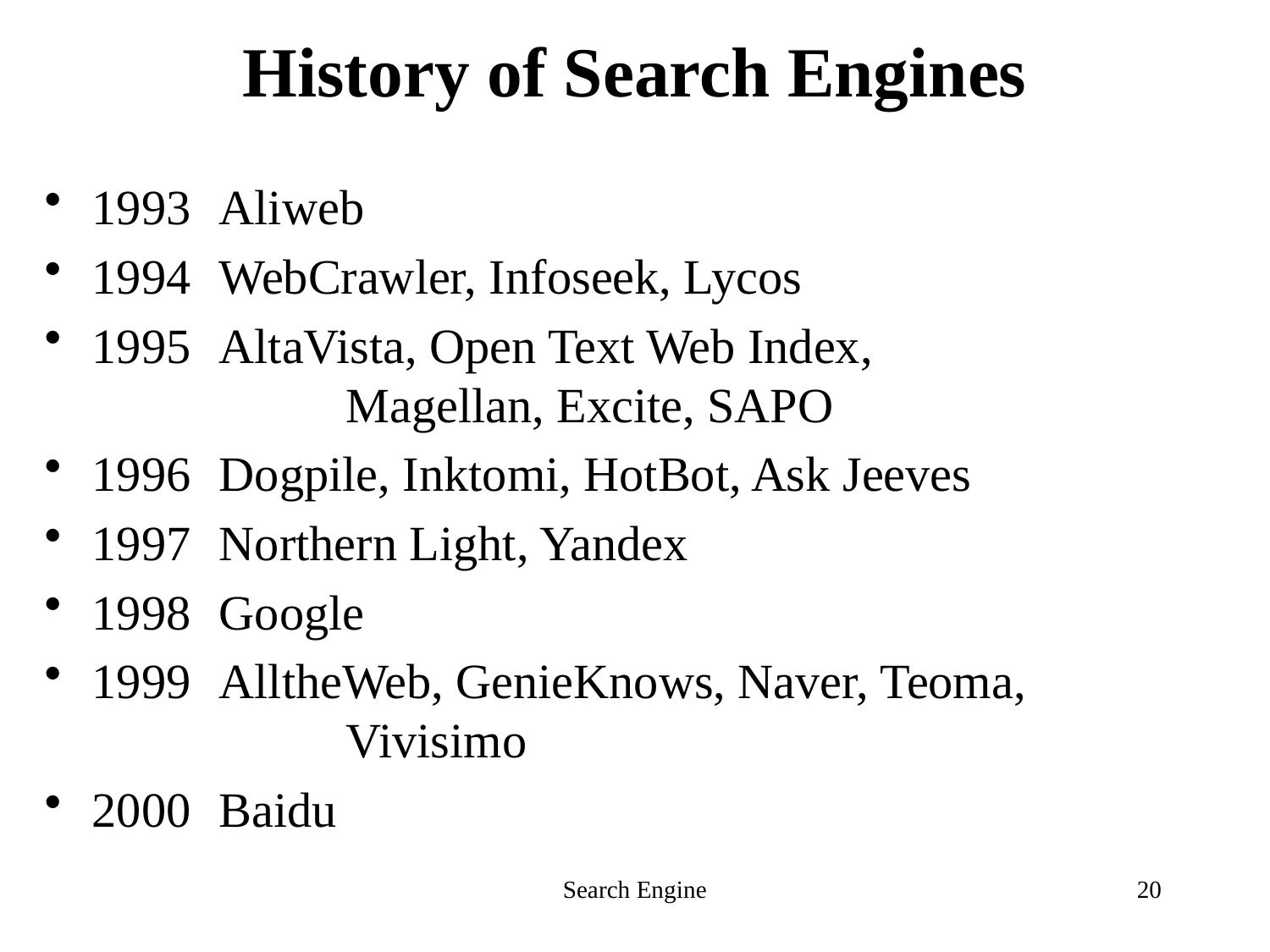

# History of Search Engines
1993	Aliweb
1994	WebCrawler, Infoseek, Lycos
1995	AltaVista, Open Text Web Index, 				Magellan, Excite, SAPO
1996	Dogpile, Inktomi, HotBot, Ask Jeeves
1997	Northern Light, Yandex
1998	Google
1999	AlltheWeb, GenieKnows, Naver, Teoma, 			Vivisimo
2000	Baidu
Search Engine
20